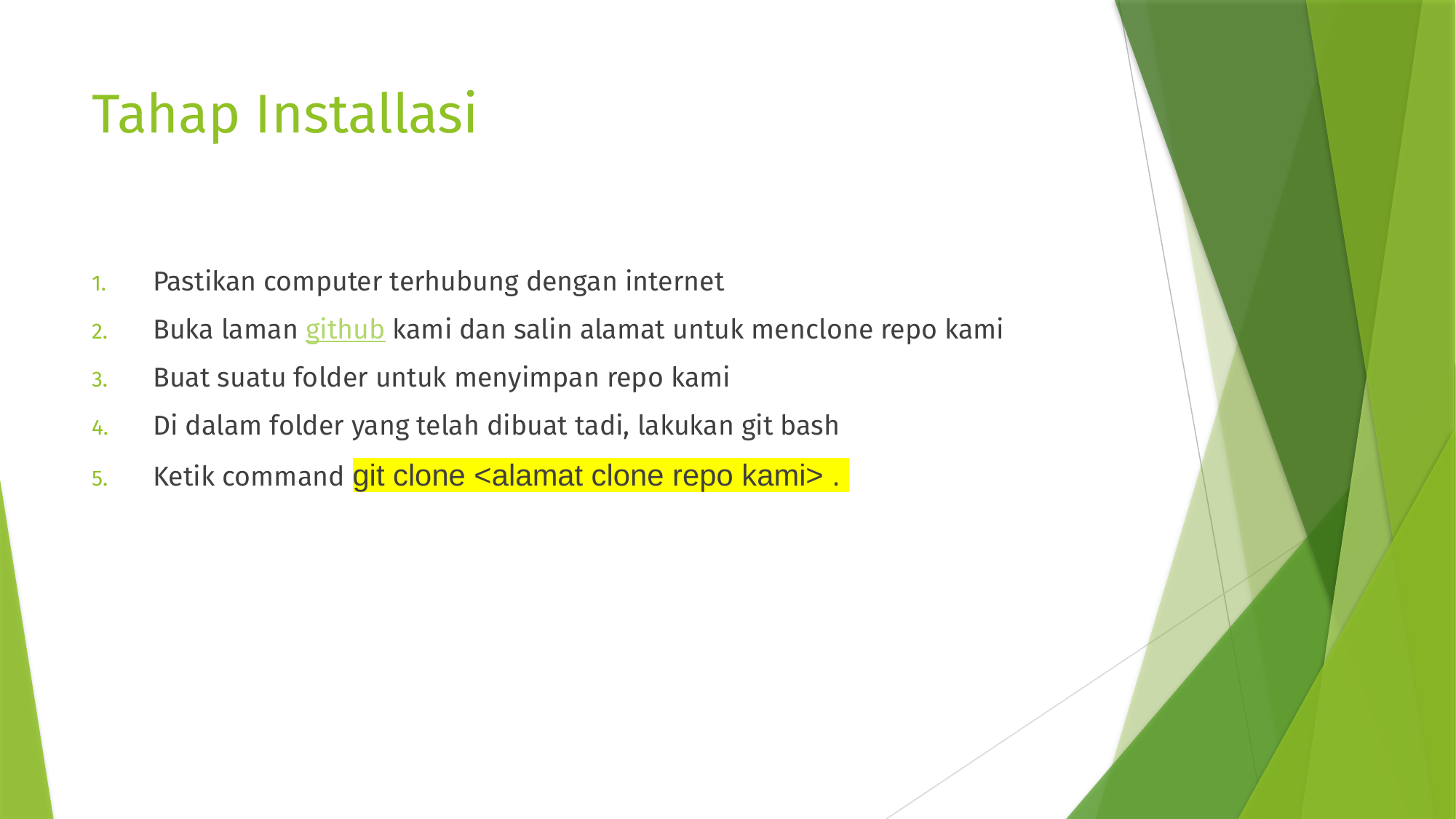

# Tahap Installasi
Pastikan computer terhubung dengan internet
Buka laman github kami dan salin alamat untuk menclone repo kami
Buat suatu folder untuk menyimpan repo kami
Di dalam folder yang telah dibuat tadi, lakukan git bash
Ketik command git clone <alamat clone repo kami> .